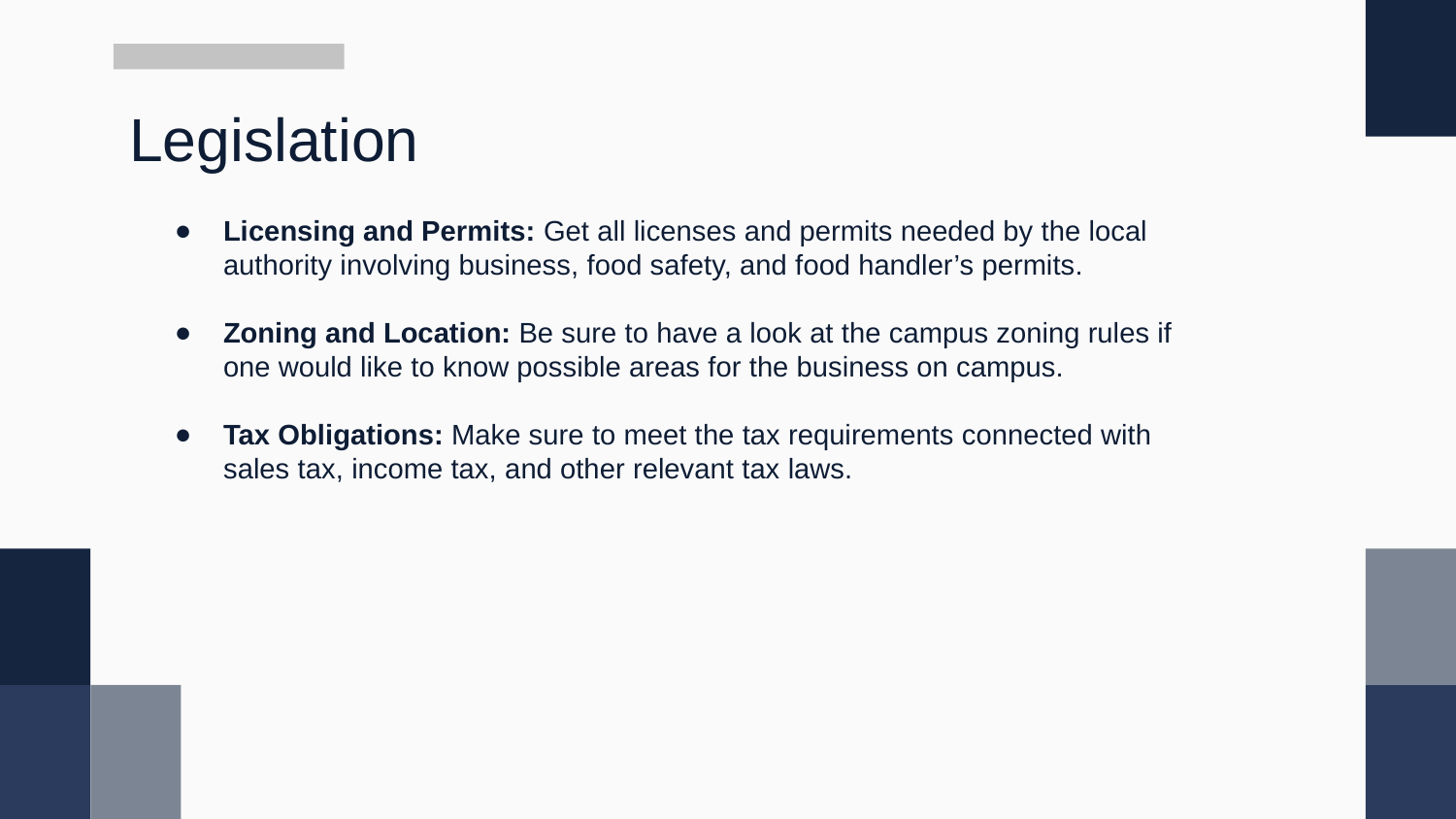

# Legislation
Licensing and Permits: Get all licenses and permits needed by the local authority involving business, food safety, and food handler’s permits.

Zoning and Location: Be sure to have a look at the campus zoning rules if one would like to know possible areas for the business on campus.

Tax Obligations: Make sure to meet the tax requirements connected with sales tax, income tax, and other relevant tax laws.